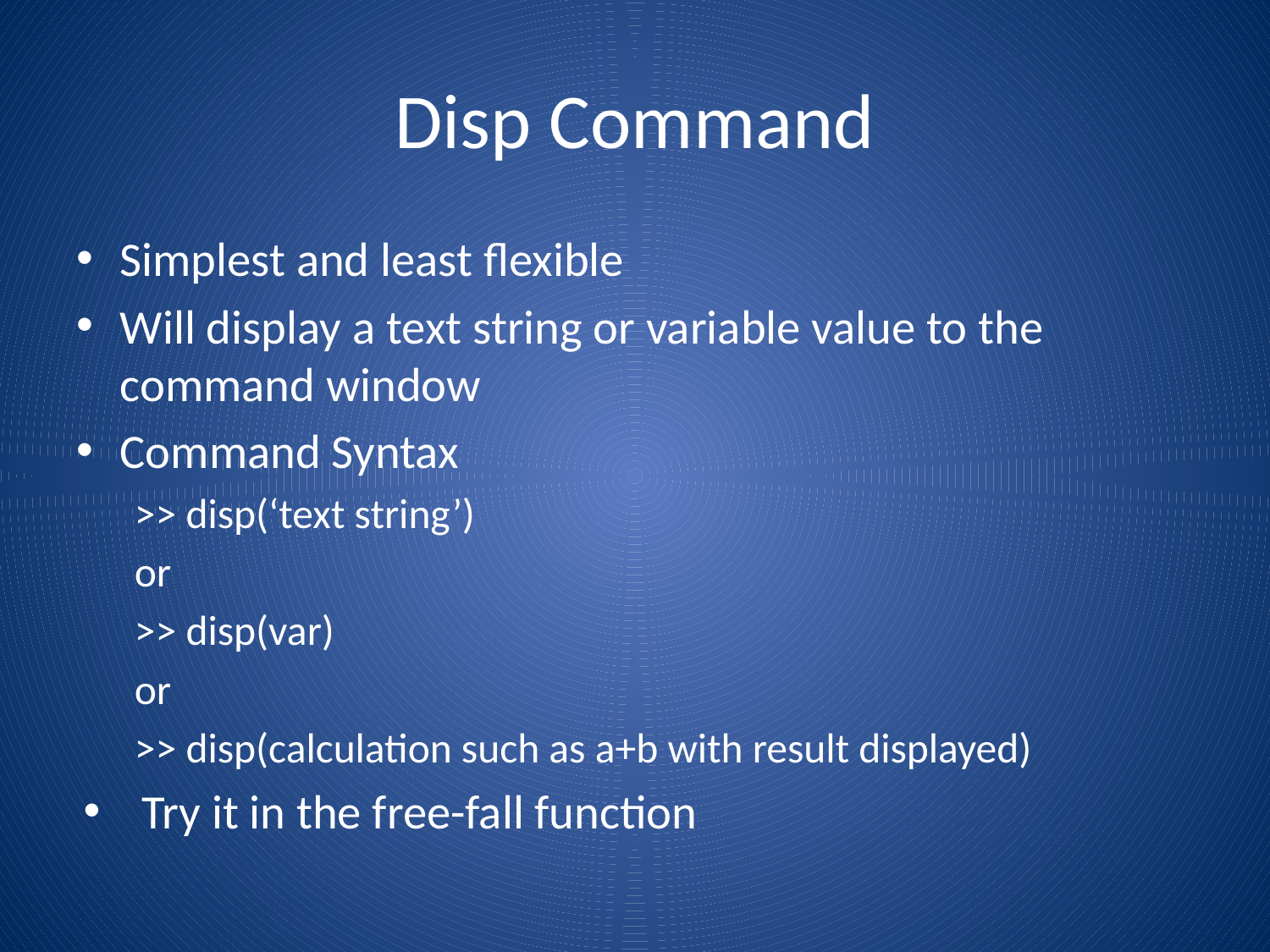

# Disp Command
Simplest and least flexible
Will display a text string or variable value to the command window
Command Syntax
>> disp(‘text string’)
or
>> disp(var)
or
>> disp(calculation such as a+b with result displayed)
Try it in the free-fall function